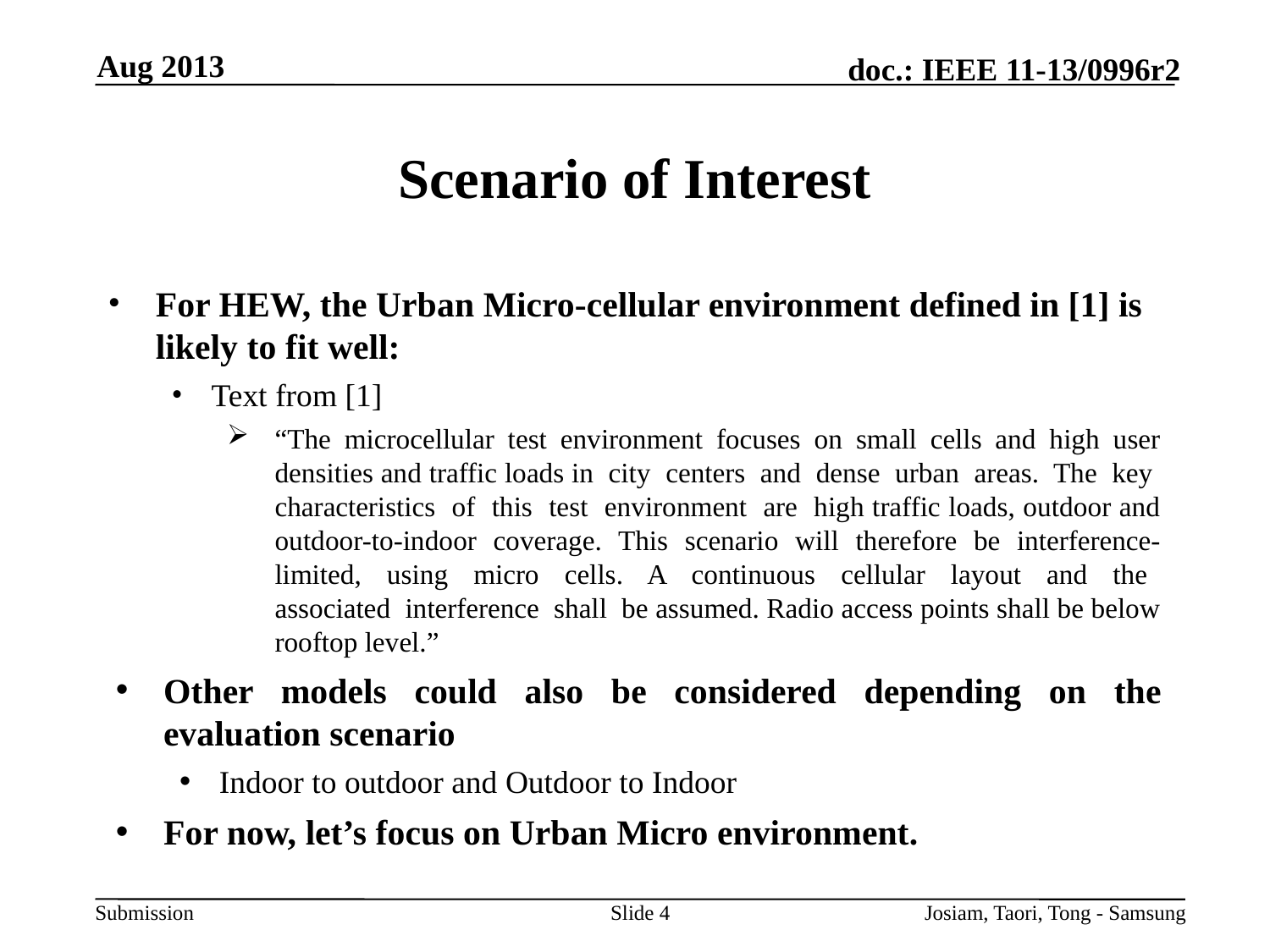

Aug 2013
# Scenario of Interest
For HEW, the Urban Micro-cellular environment defined in [1] is likely to fit well:
Text from [1]
“The microcellular test environment focuses on small cells and high user densities and traffic loads in  city  centers  and  dense  urban  areas.  The  key  characteristics  of  this  test  environment  are  high traffic loads, outdoor and outdoor-to-indoor coverage. This scenario will therefore be interference-limited,  using  micro  cells.  A  continuous  cellular  layout  and  the  associated  interference  shall  be assumed. Radio access points shall be below rooftop level.”
Other models could also be considered depending on the evaluation scenario
Indoor to outdoor and Outdoor to Indoor
For now, let’s focus on Urban Micro environment.
Slide 4
Josiam, Taori, Tong - Samsung